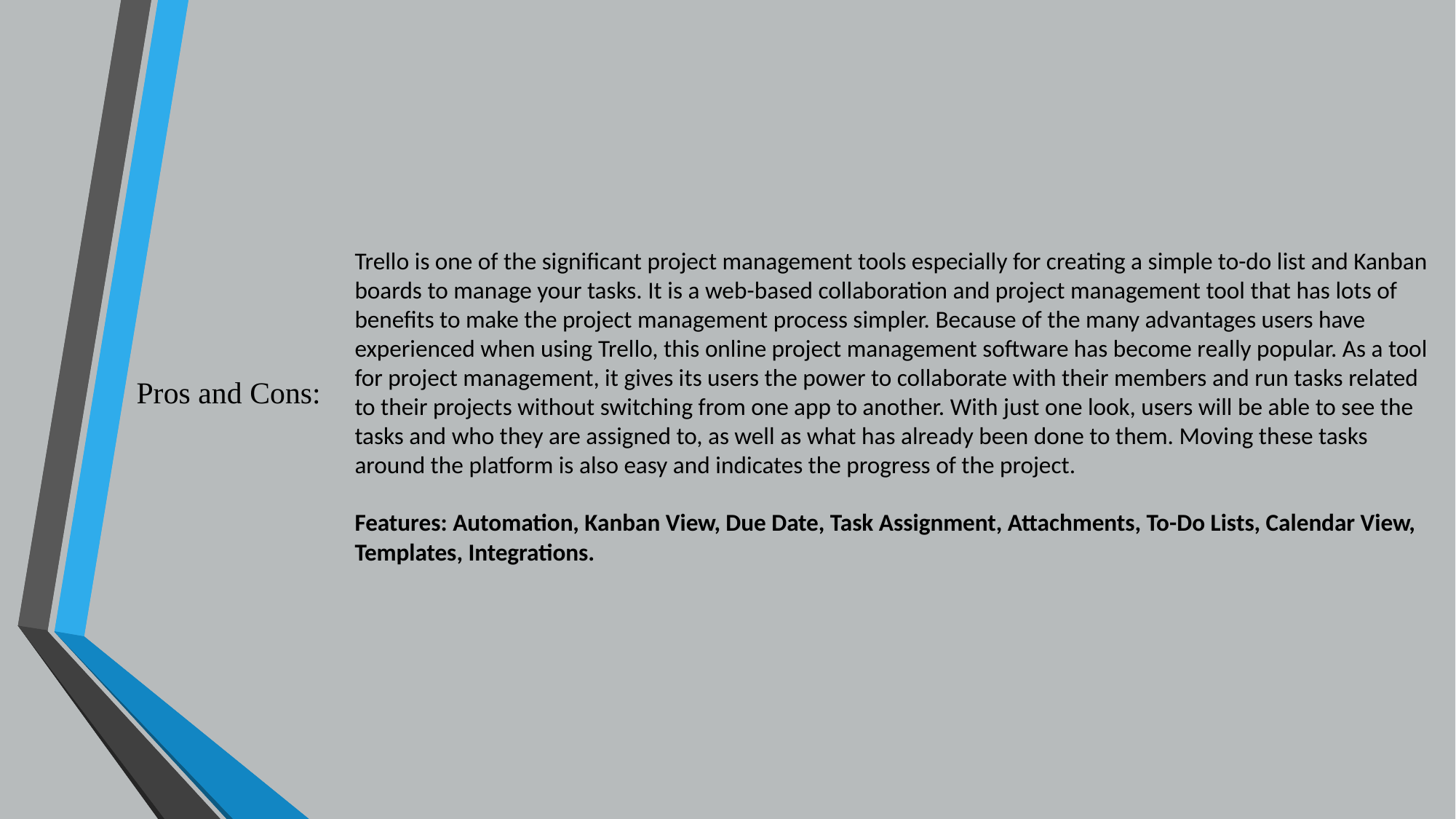

Trello is one of the significant project management tools especially for creating a simple to-do list and Kanban boards to manage your tasks. It is a web-based collaboration and project management tool that has lots of benefits to make the project management process simpler. Because of the many advantages users have experienced when using Trello, this online project management software has become really popular. As a tool for project management, it gives its users the power to collaborate with their members and run tasks related to their projects without switching from one app to another. With just one look, users will be able to see the tasks and who they are assigned to, as well as what has already been done to them. Moving these tasks around the platform is also easy and indicates the progress of the project.

Features: Automation, Kanban View, Due Date, Task Assignment, Attachments, To-Do Lists, Calendar View, Templates, Integrations.

# Pros and Cons: